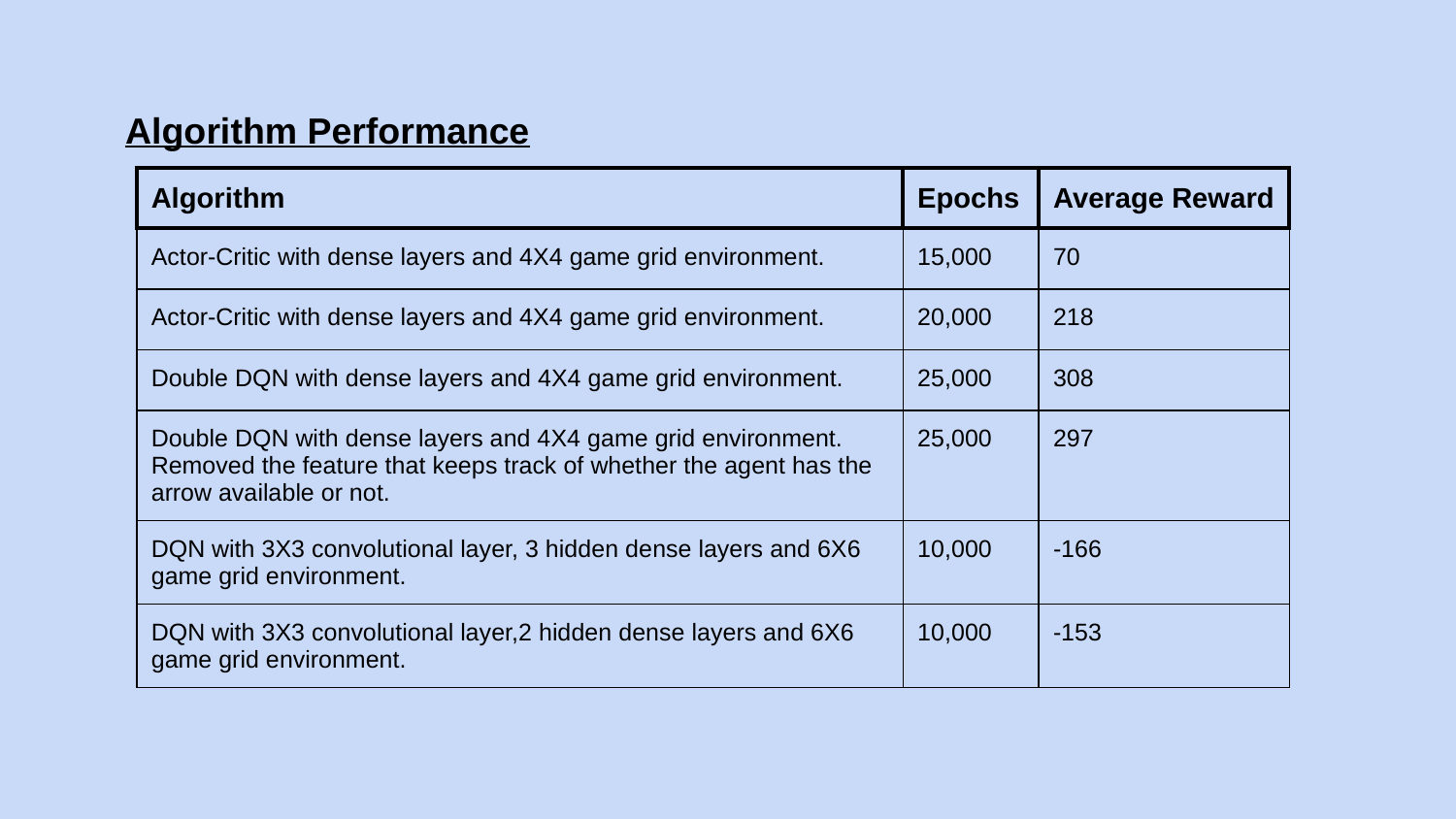

Algorithm Performance

| Algorithm | Epochs | Average Reward |
| --- | --- | --- |
| Actor-Critic with dense layers and 4X4 game grid environment. | 15,000 | 70 |
| Actor-Critic with dense layers and 4X4 game grid environment. | 20,000 | 218 |
| Double DQN with dense layers and 4X4 game grid environment. | 25,000 | 308 |
| Double DQN with dense layers and 4X4 game grid environment. Removed the feature that keeps track of whether the agent has the arrow available or not. | 25,000 | 297 |
| DQN with 3X3 convolutional layer, 3 hidden dense layers and 6X6 game grid environment. | 10,000 | -166 |
| DQN with 3X3 convolutional layer,2 hidden dense layers and 6X6 game grid environment. | 10,000 | -153 |